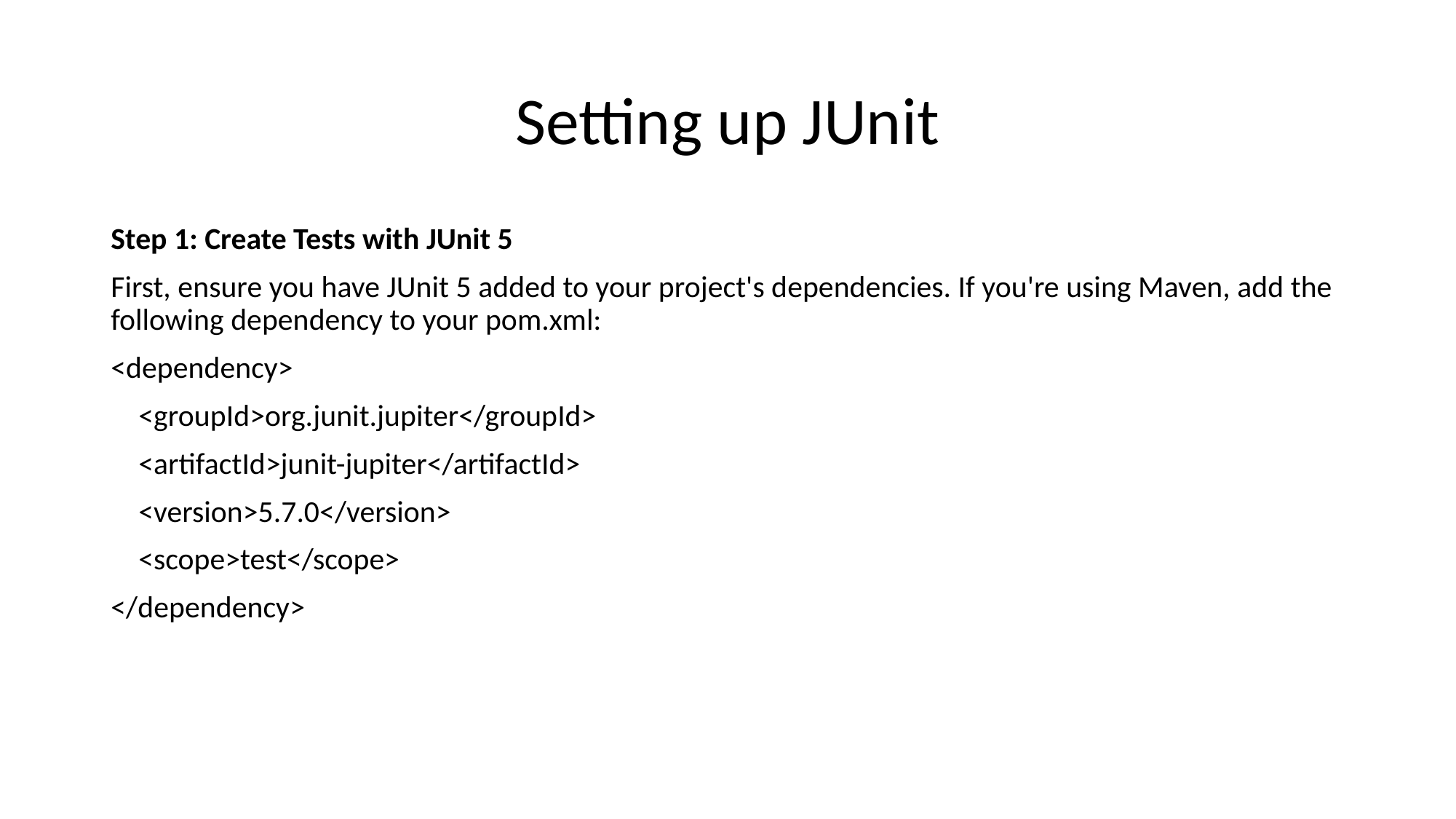

# Setting up JUnit
Step 1: Create Tests with JUnit 5
First, ensure you have JUnit 5 added to your project's dependencies. If you're using Maven, add the following dependency to your pom.xml:
<dependency>
    <groupId>org.junit.jupiter</groupId>
    <artifactId>junit-jupiter</artifactId>
    <version>5.7.0</version>
    <scope>test</scope>
</dependency>